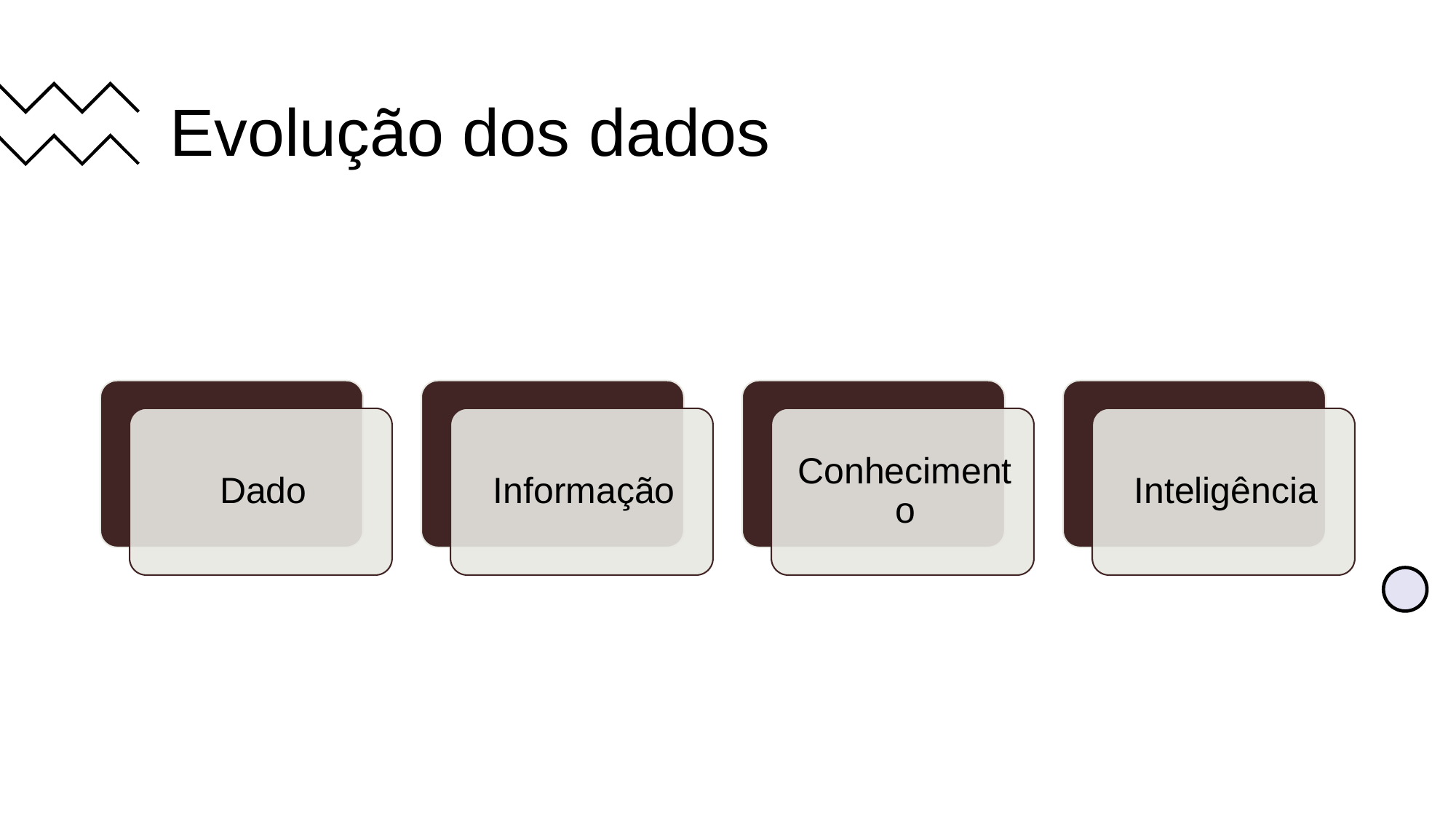

# Evolução dos dados

Dado
Informação
Conhecimento
Inteligência